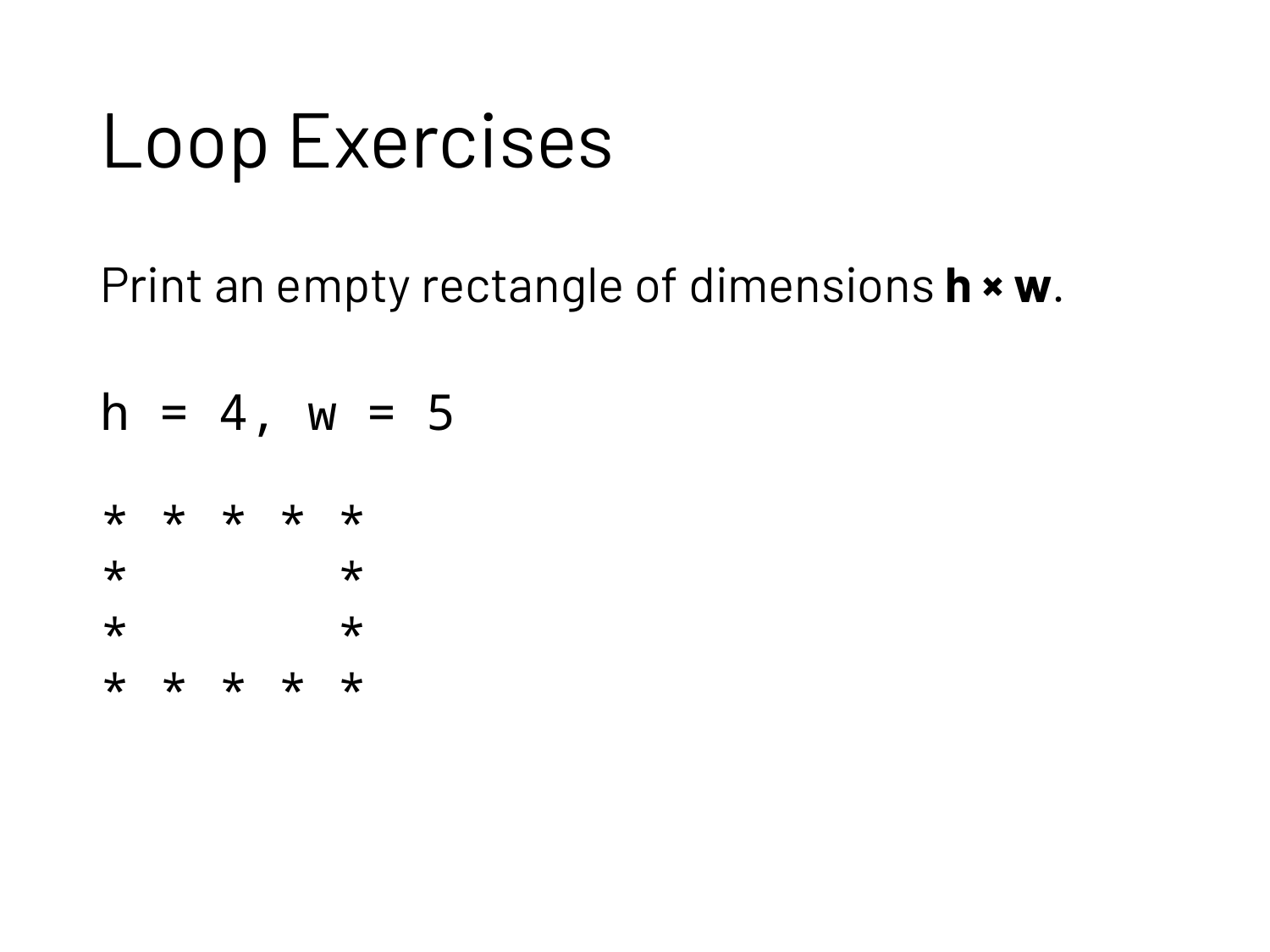

# Loop Exercises
Print an empty rectangle of dimensions h × w.

h = 4, w = 5

* * * * *
*       *
*       *
* * * * *